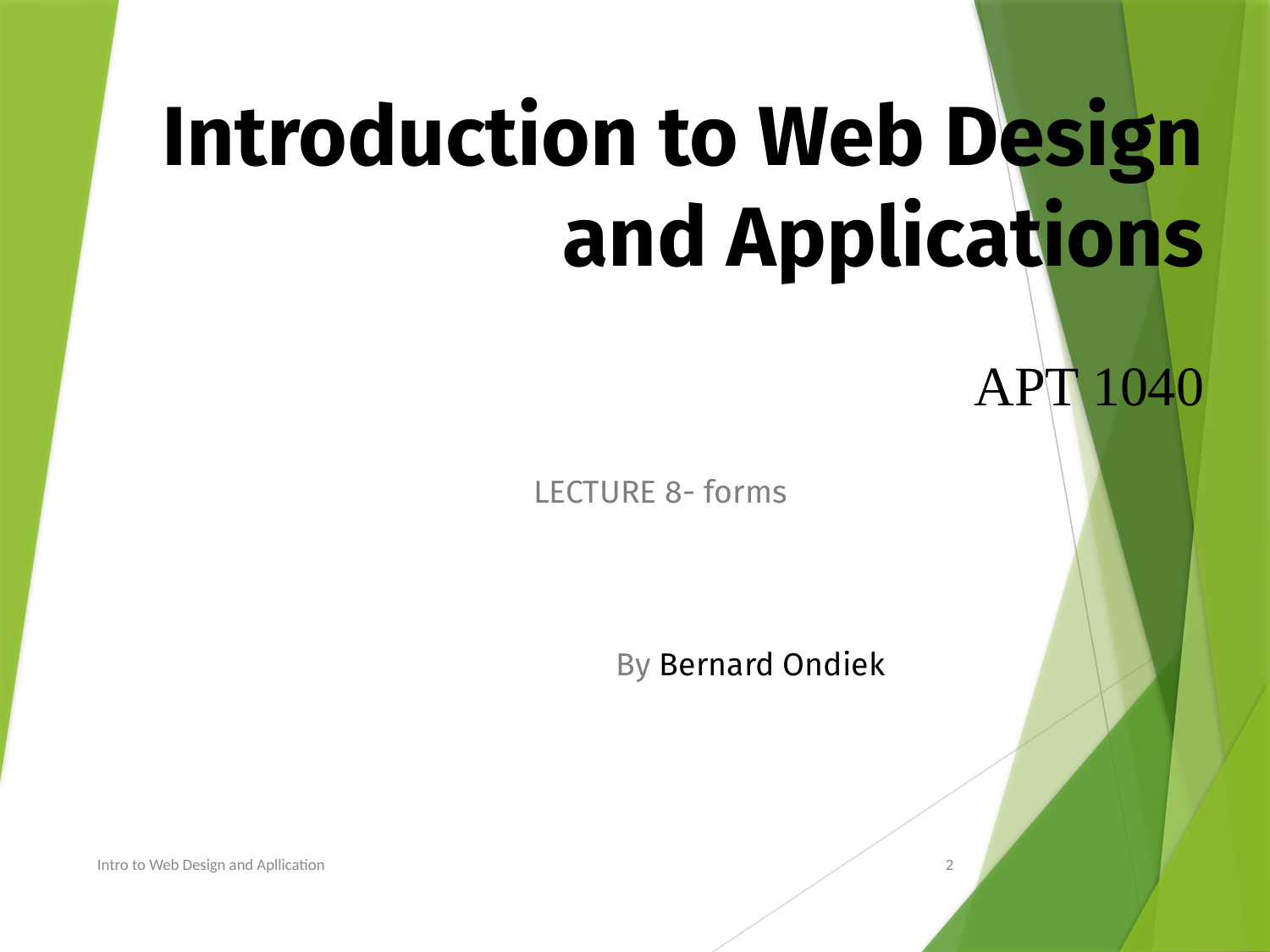

# Introduction to Web Design and Applications APT 1040

LECTURE 8- forms

By Bernard Ondiek
Intro to Web Design and Apllication
2